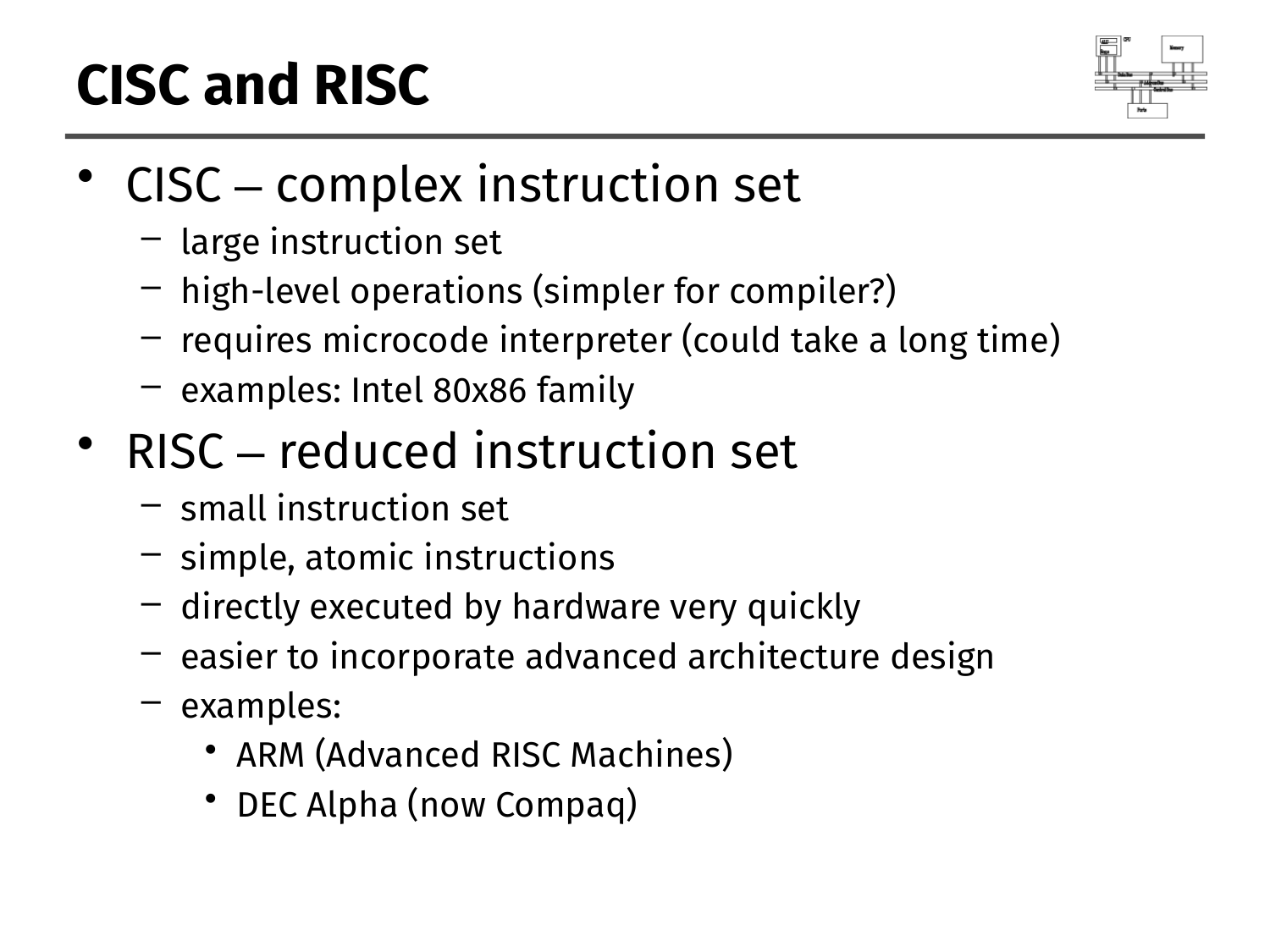

# CISC and RISC
CISC – complex instruction set
large instruction set
high-level operations (simpler for compiler?)
requires microcode interpreter (could take a long time)
examples: Intel 80x86 family
RISC – reduced instruction set
small instruction set
simple, atomic instructions
directly executed by hardware very quickly
easier to incorporate advanced architecture design
examples:
ARM (Advanced RISC Machines)
DEC Alpha (now Compaq)